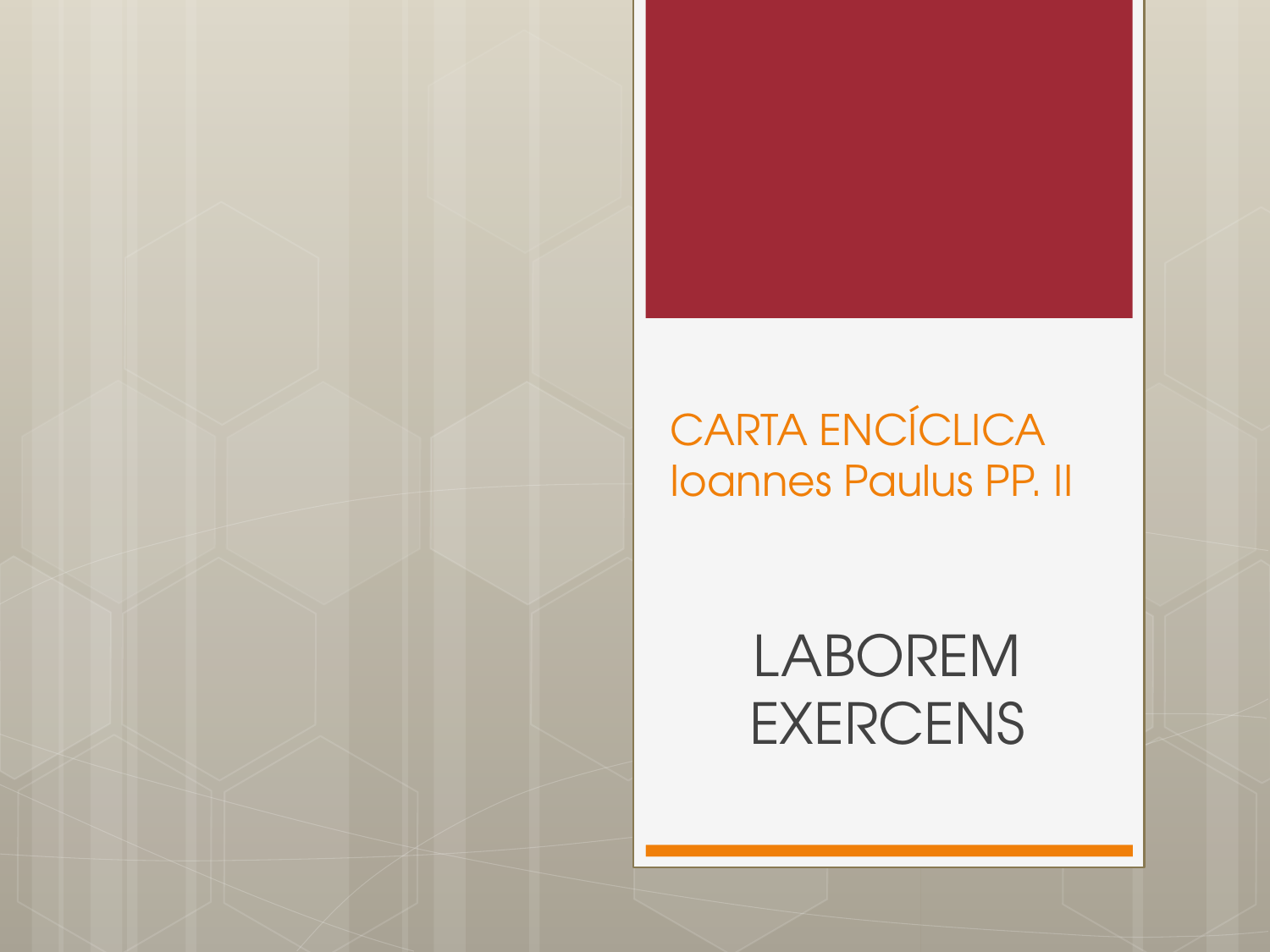

# CARTA ENCÍCLICA Ioannes Paulus PP. II
LABOREM EXERCENS